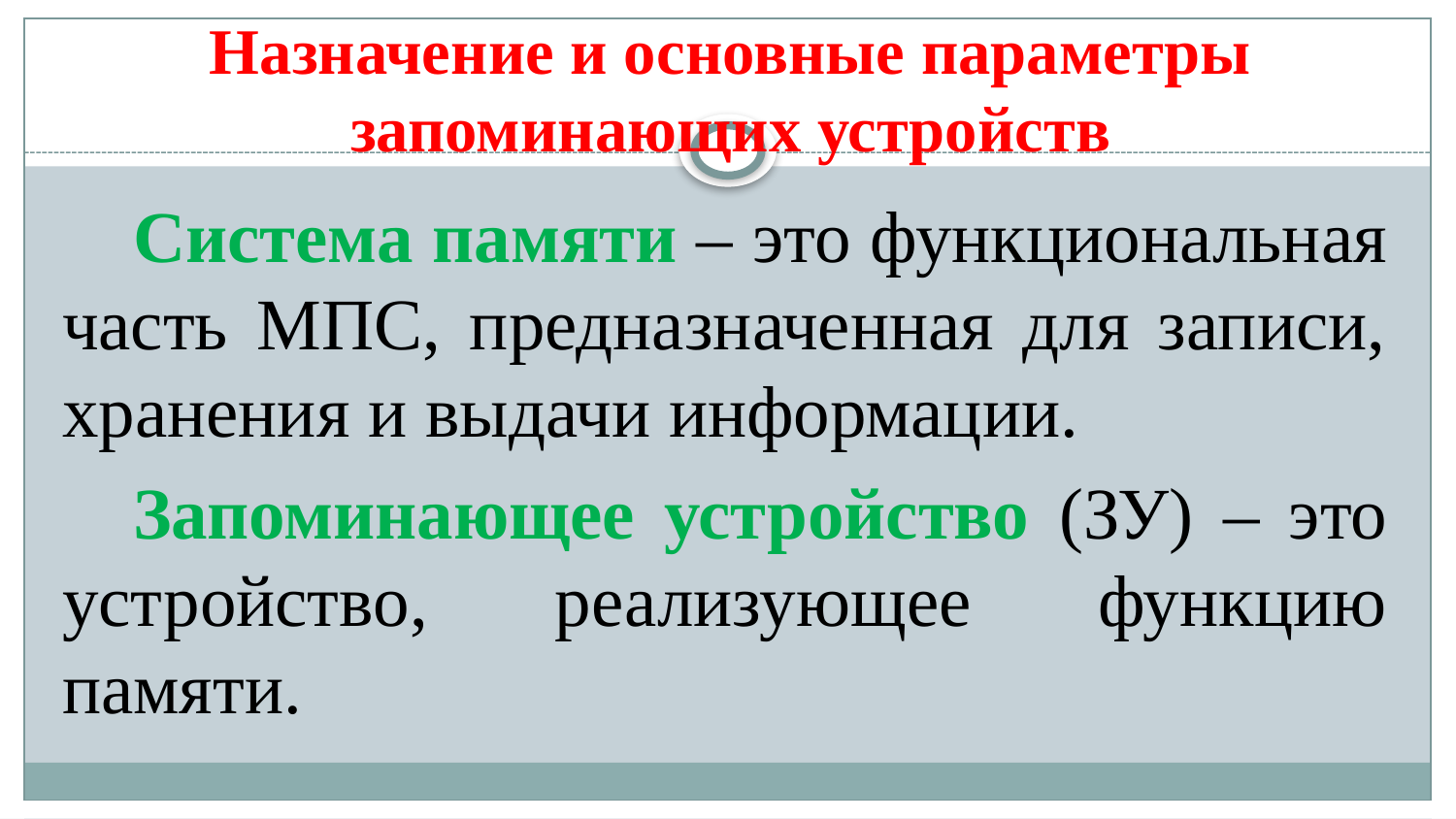

# Назначение и основные параметры запоминающих устройств
Система памяти – это функциональная часть МПС, предназначенная для записи, хранения и выдачи информации.
Запоминающее устройство (ЗУ) – это устройство, реализующее функцию памяти.